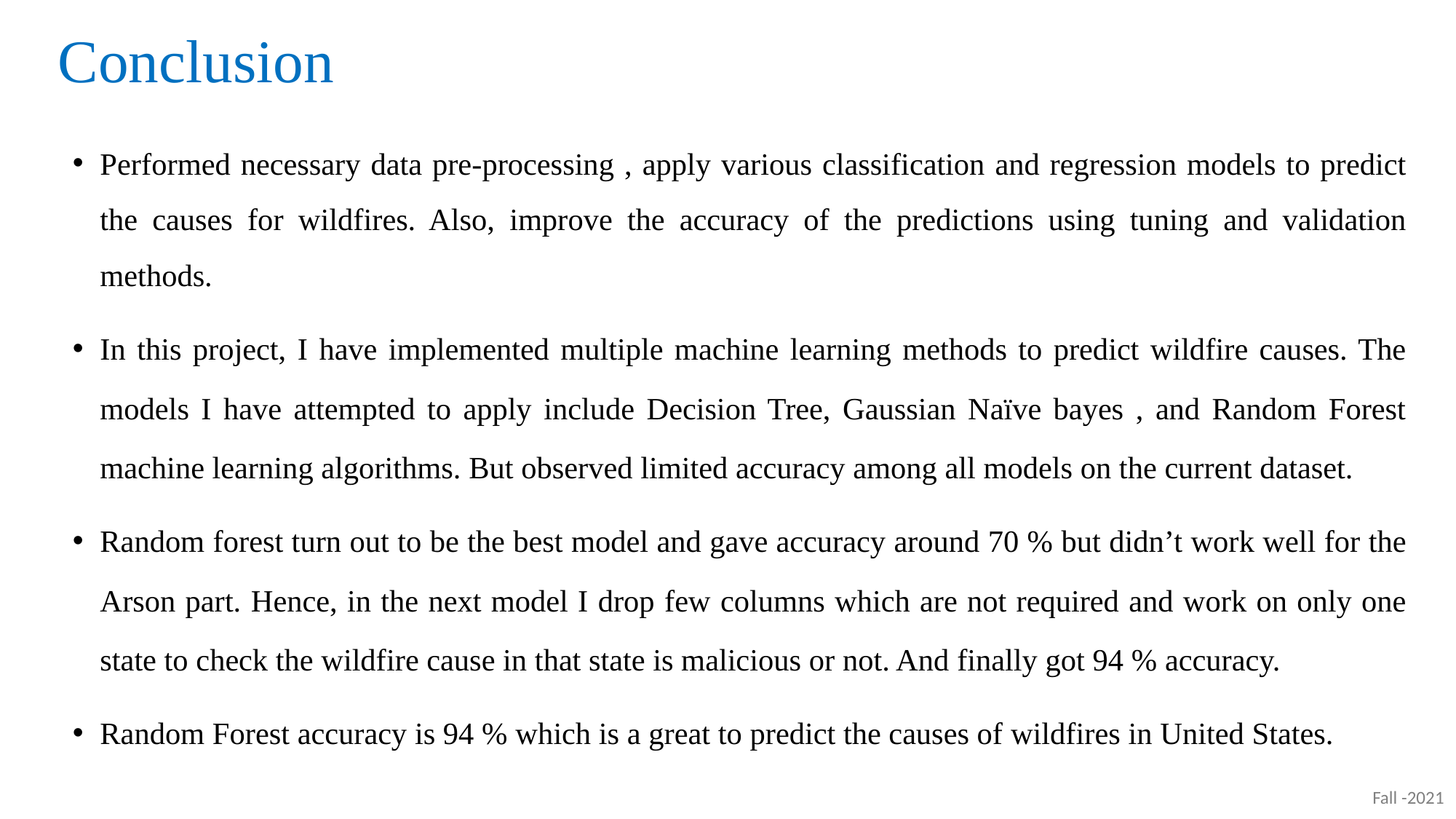

# Conclusion
Performed necessary data pre-processing , apply various classification and regression models to predict the causes for wildfires. Also, improve the accuracy of the predictions using tuning and validation methods.
In this project, I have implemented multiple machine learning methods to predict wildfire causes. The models I have attempted to apply include Decision Tree, Gaussian Naïve bayes , and Random Forest machine learning algorithms. But observed limited accuracy among all models on the current dataset.
Random forest turn out to be the best model and gave accuracy around 70 % but didn’t work well for the Arson part. Hence, in the next model I drop few columns which are not required and work on only one state to check the wildfire cause in that state is malicious or not. And finally got 94 % accuracy.
Random Forest accuracy is 94 % which is a great to predict the causes of wildfires in United States.

Fall -2021